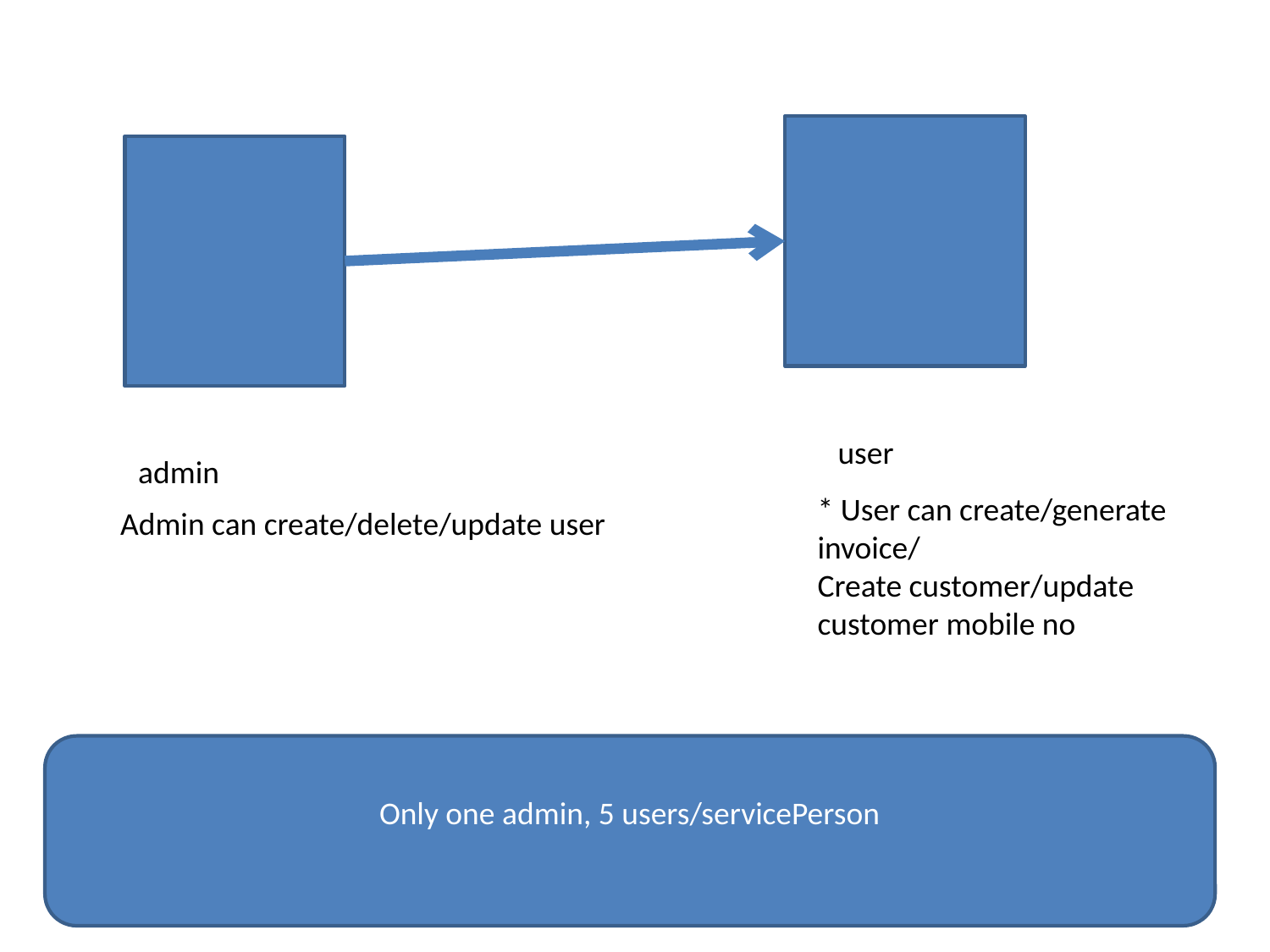

user
admin
* User can create/generate invoice/
Create customer/update customer mobile no
Admin can create/delete/update user
Only one admin, 5 users/servicePerson